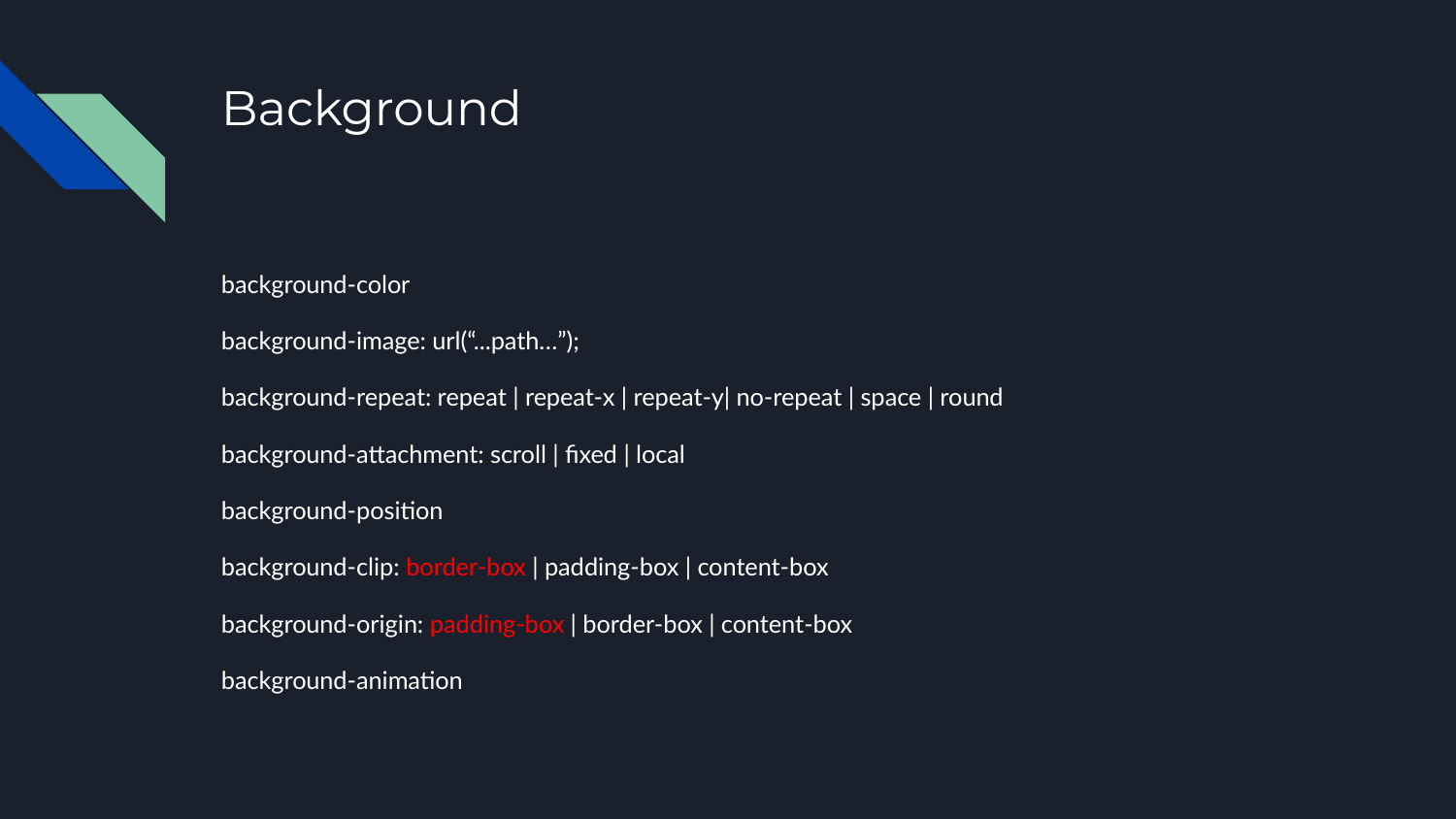

# Background
background-color
background-image: url(“...path…”);
background-repeat: repeat | repeat-x | repeat-y| no-repeat | space | round
background-attachment: scroll | fixed | local
background-position
background-clip: border-box | padding-box | content-box
background-origin: padding-box | border-box | content-box
background-animation